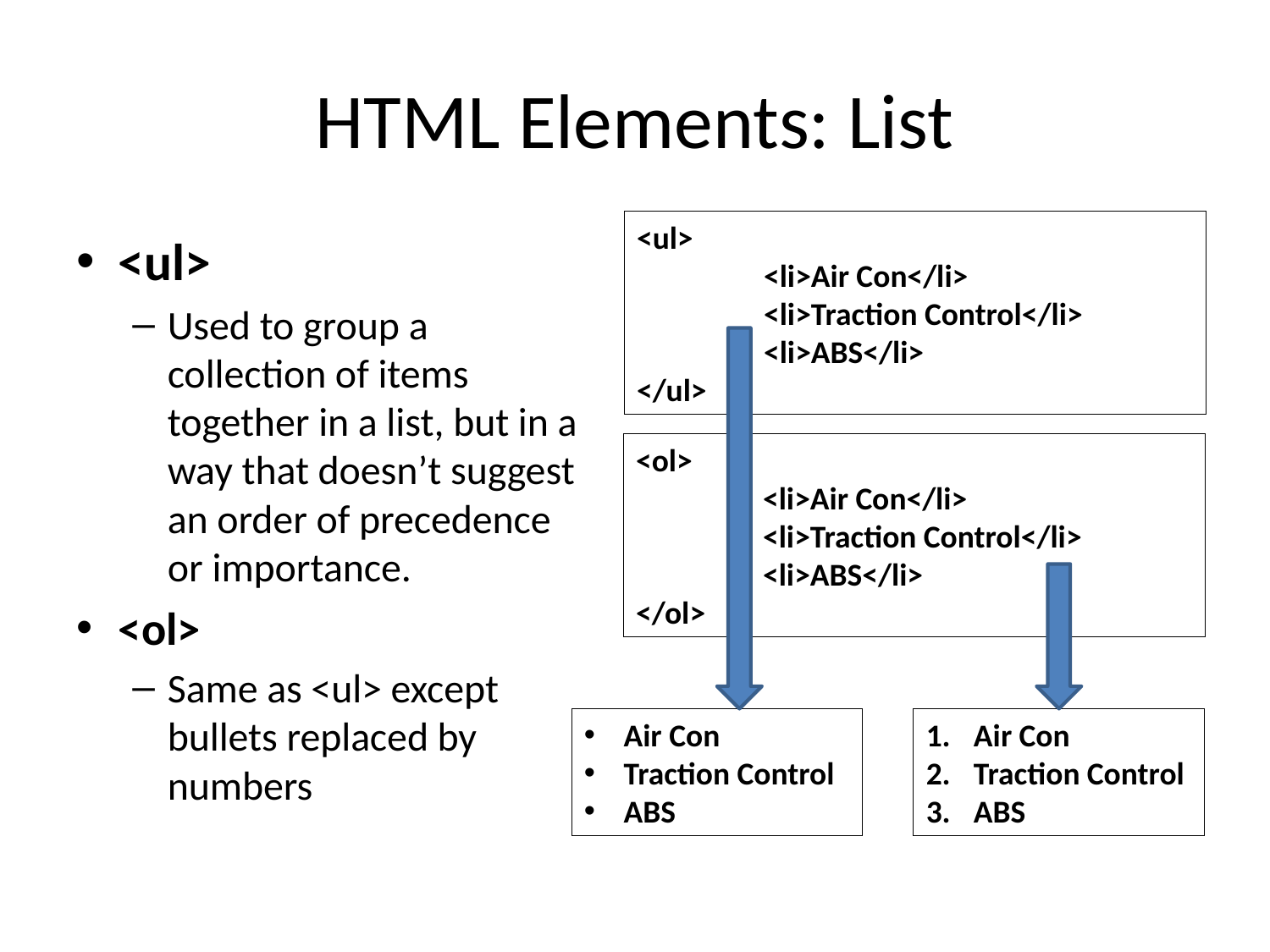

# HTML Elements: List
<ul>
	<li>Air Con</li>
	<li>Traction Control</li>
	<li>ABS</li>
</ul>
<ul>
Used to group a collection of items together in a list, but in a way that doesn’t suggest an order of precedence or importance.
<ol>
Same as <ul> except bullets replaced by numbers

<ol>
	<li>Air Con</li>
	<li>Traction Control</li>
	<li>ABS</li>
</ol>

Air Con
Traction Control
ABS
Air Con
Traction Control
ABS